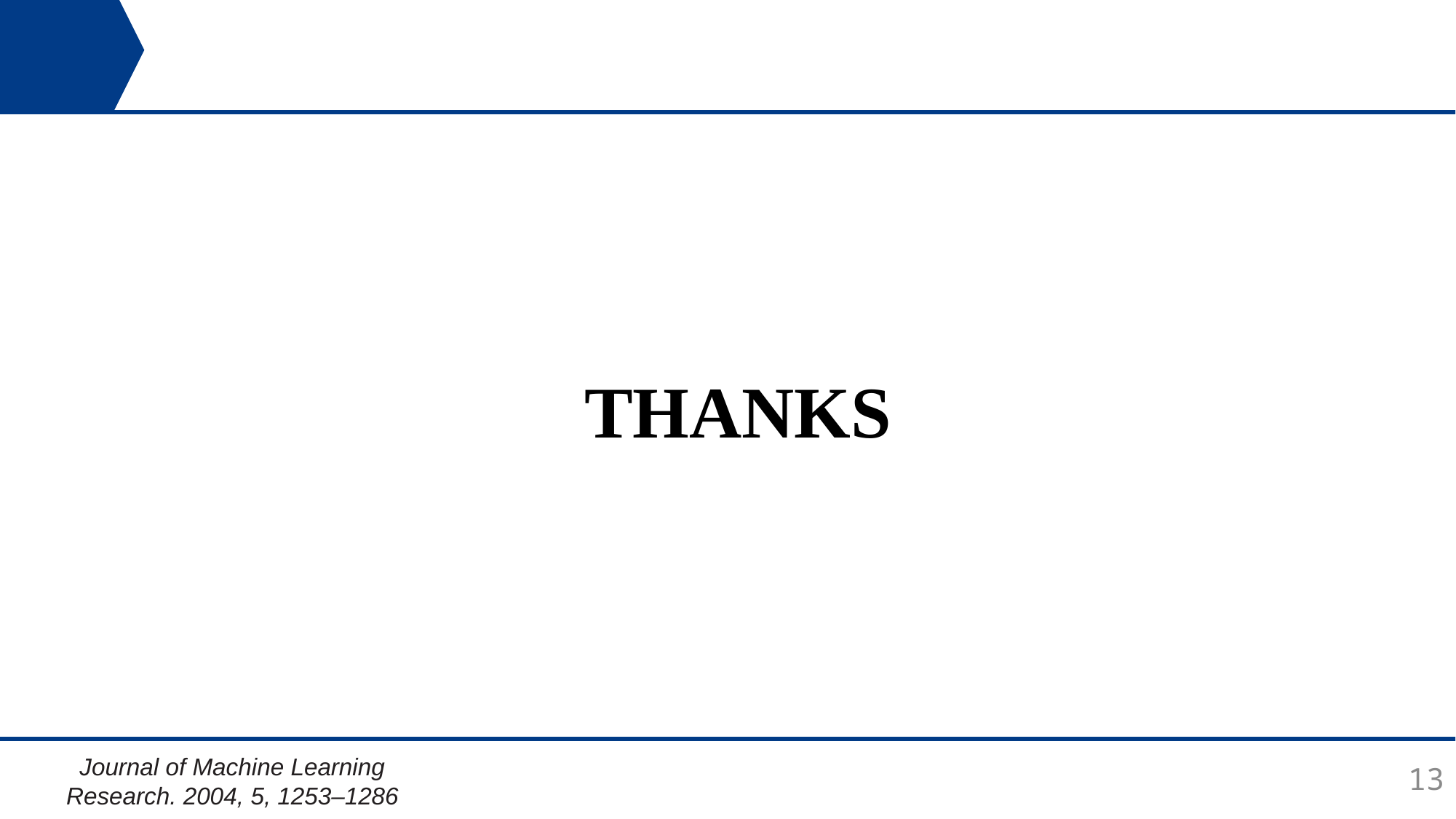

THANKS
Journal of Machine Learning Research. 2004, 5, 1253–1286
13